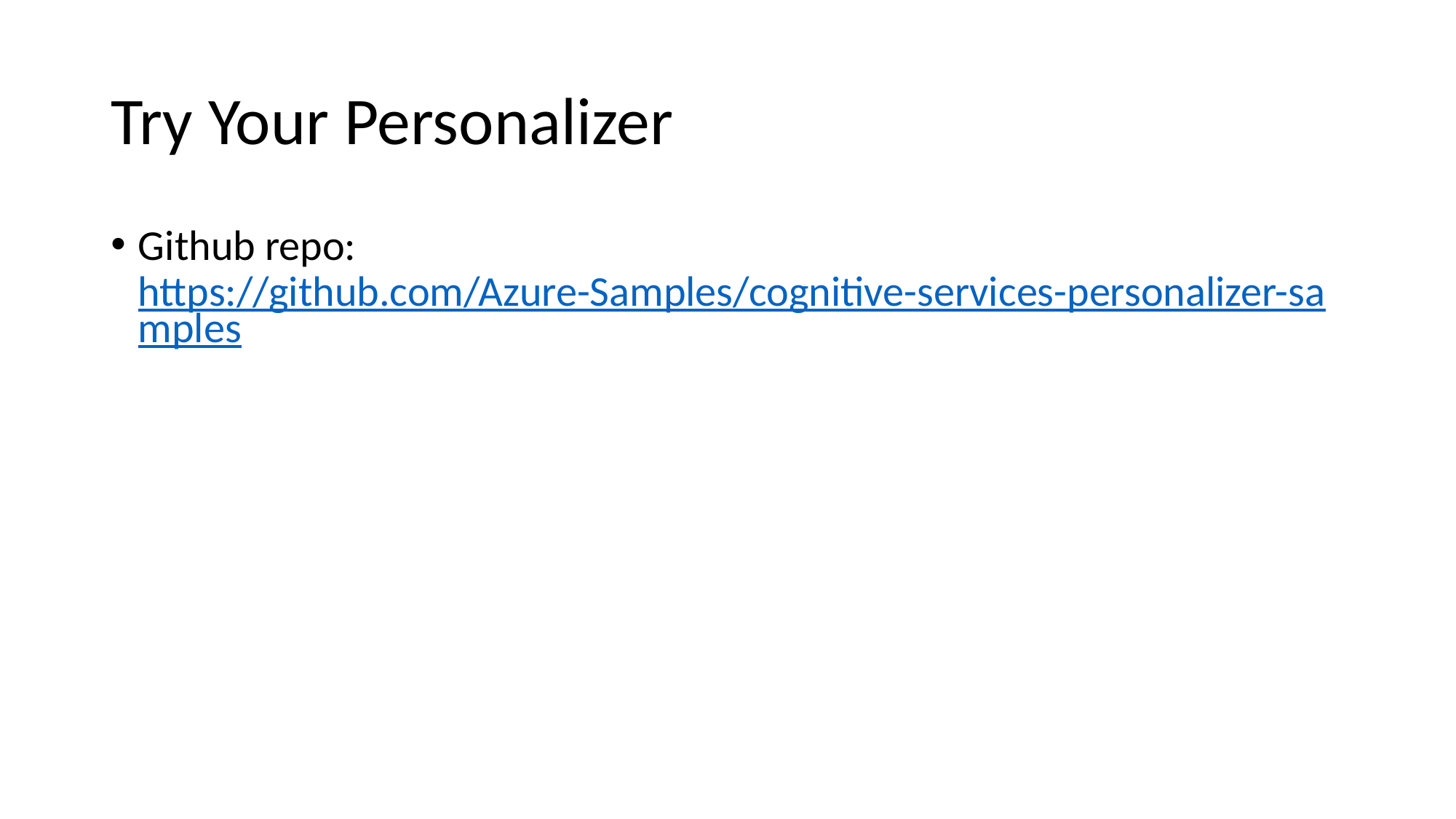

# Try Your Personalizer
Github repo: https://github.com/Azure-Samples/cognitive-services-personalizer-samples